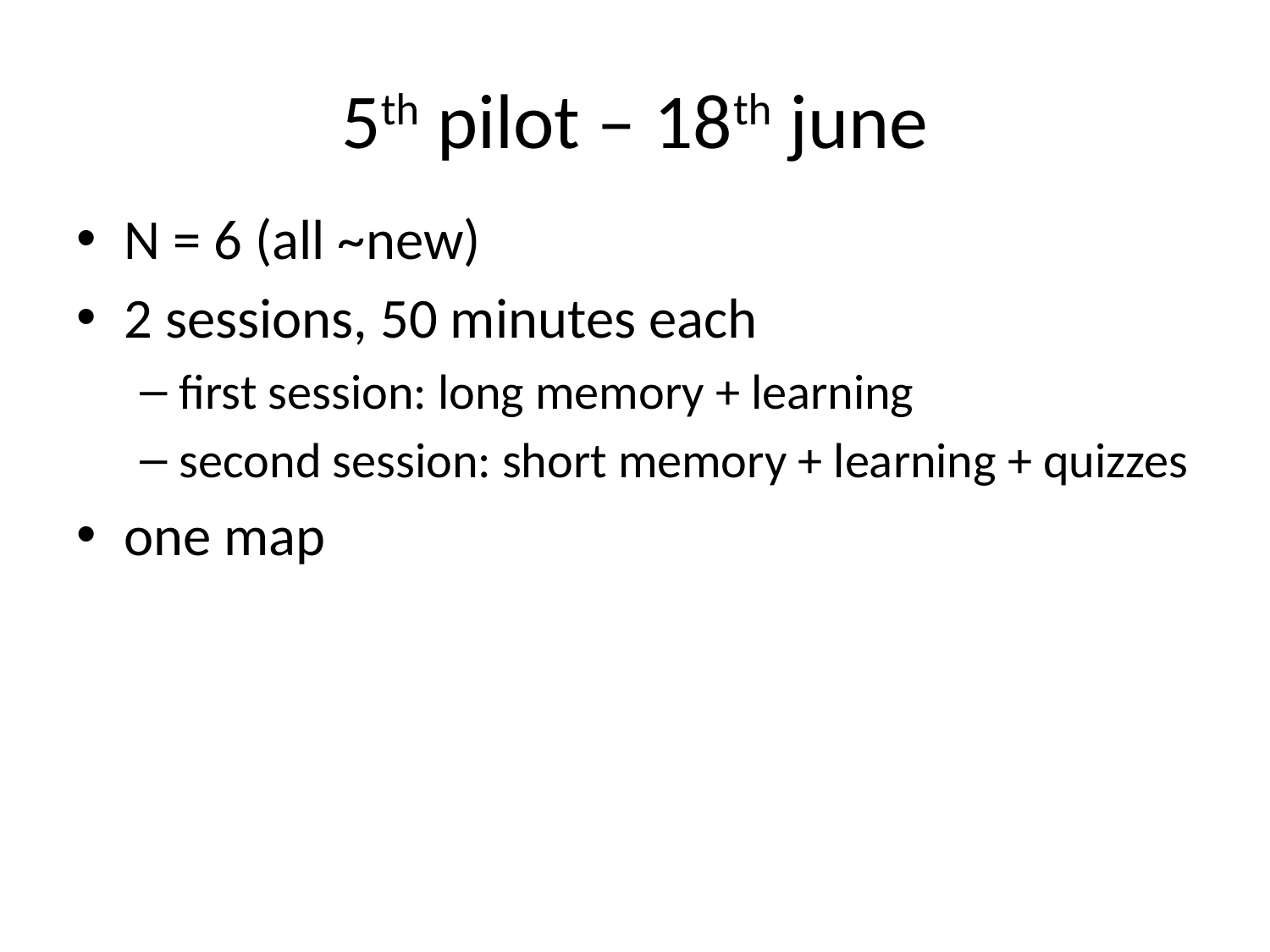

# 5th pilot – 18th june
N = 6 (all ~new)
2 sessions, 50 minutes each
first session: long memory + learning
second session: short memory + learning + quizzes
one map